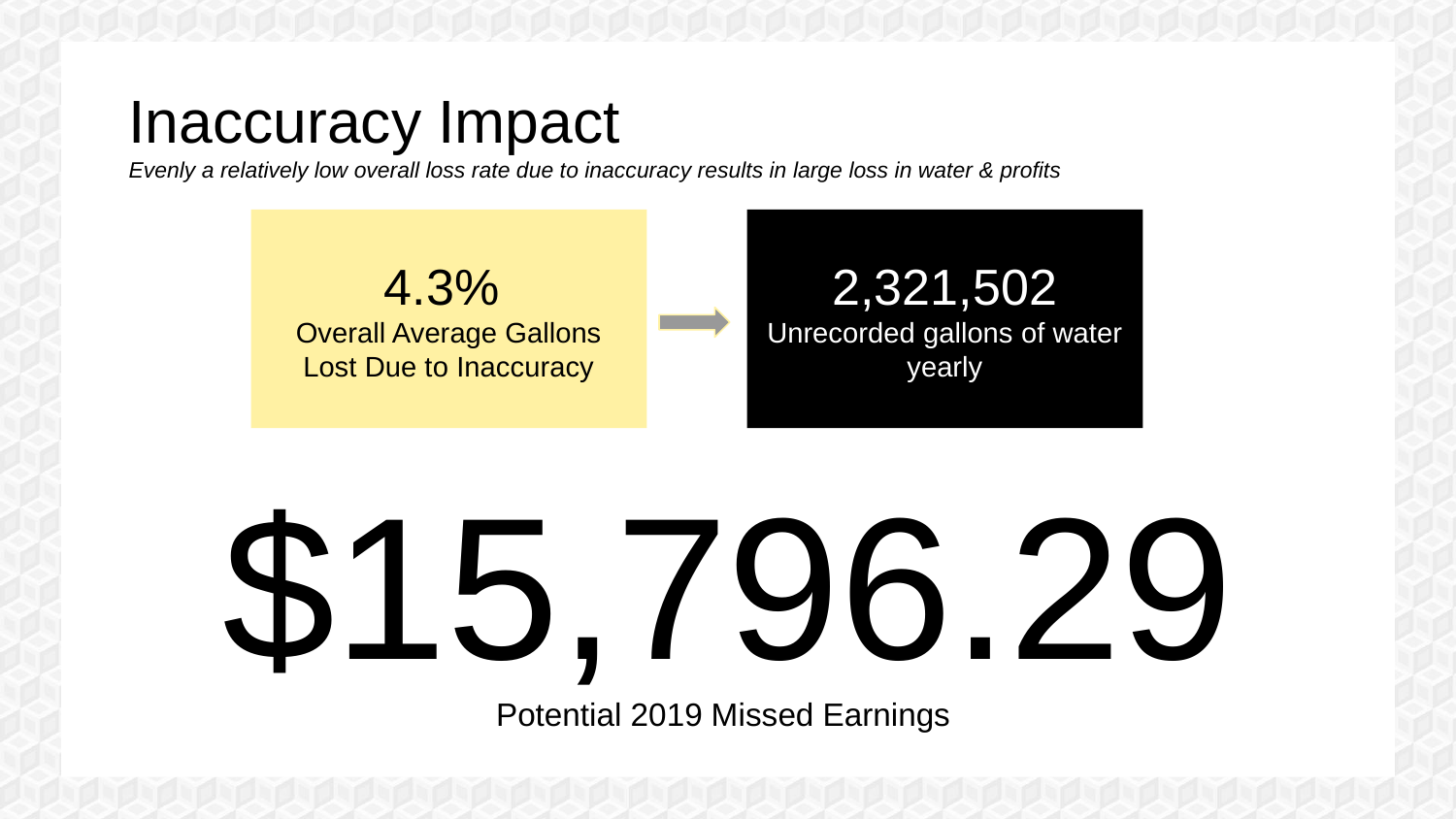

# Inaccuracy Impact
Evenly a relatively low overall loss rate due to inaccuracy results in large loss in water & profits
4.3%
Overall Average Gallons Lost Due to Inaccuracy
2,321,502
Unrecorded gallons of water yearly

$15,796.29
Potential 2019 Missed Earnings